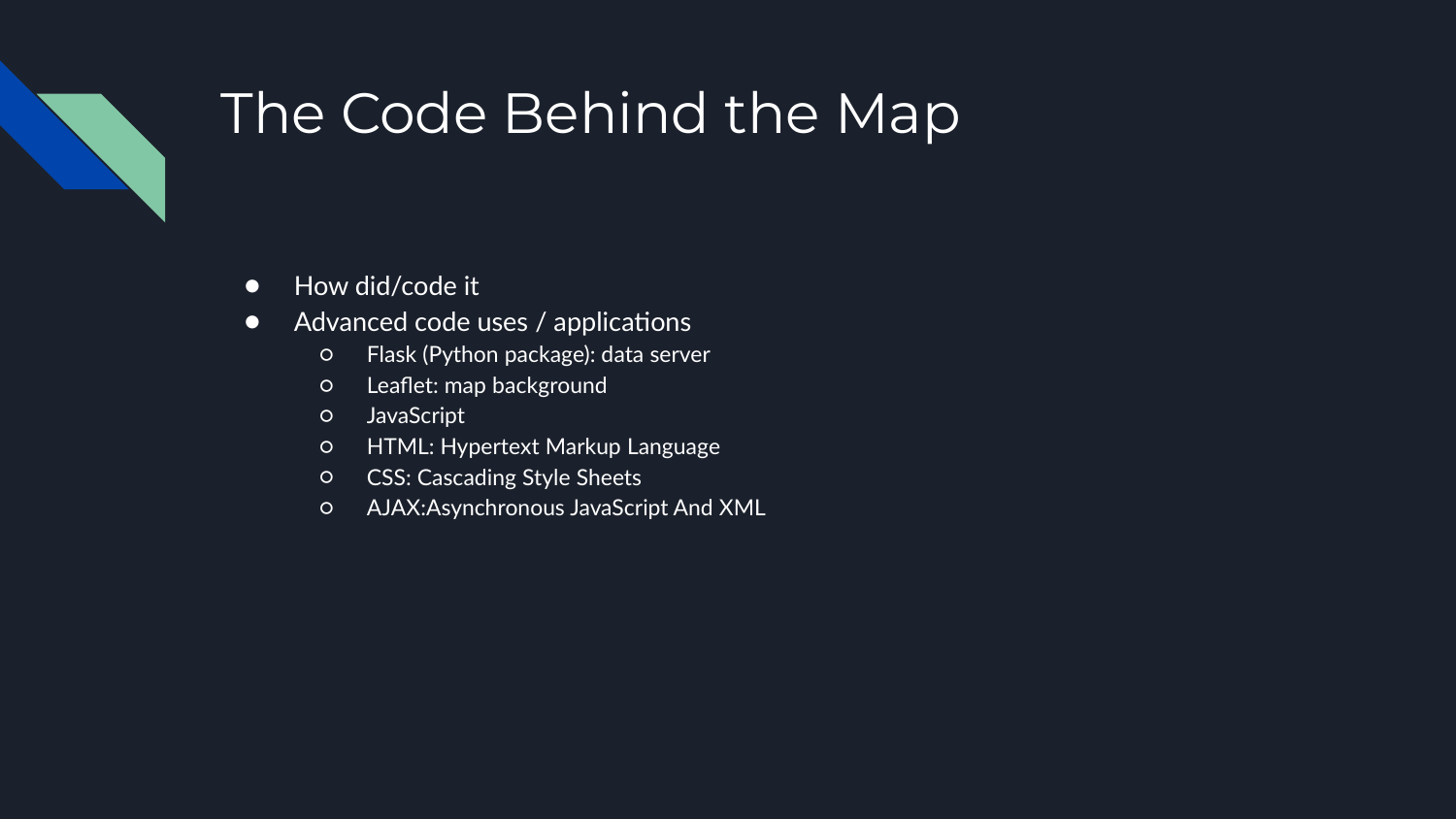

# The Code Behind the Map
How did/code it
Advanced code uses / applications
Flask (Python package): data server
Leaflet: map background
JavaScript
HTML: Hypertext Markup Language
CSS: Cascading Style Sheets
AJAX:Asynchronous JavaScript And XML